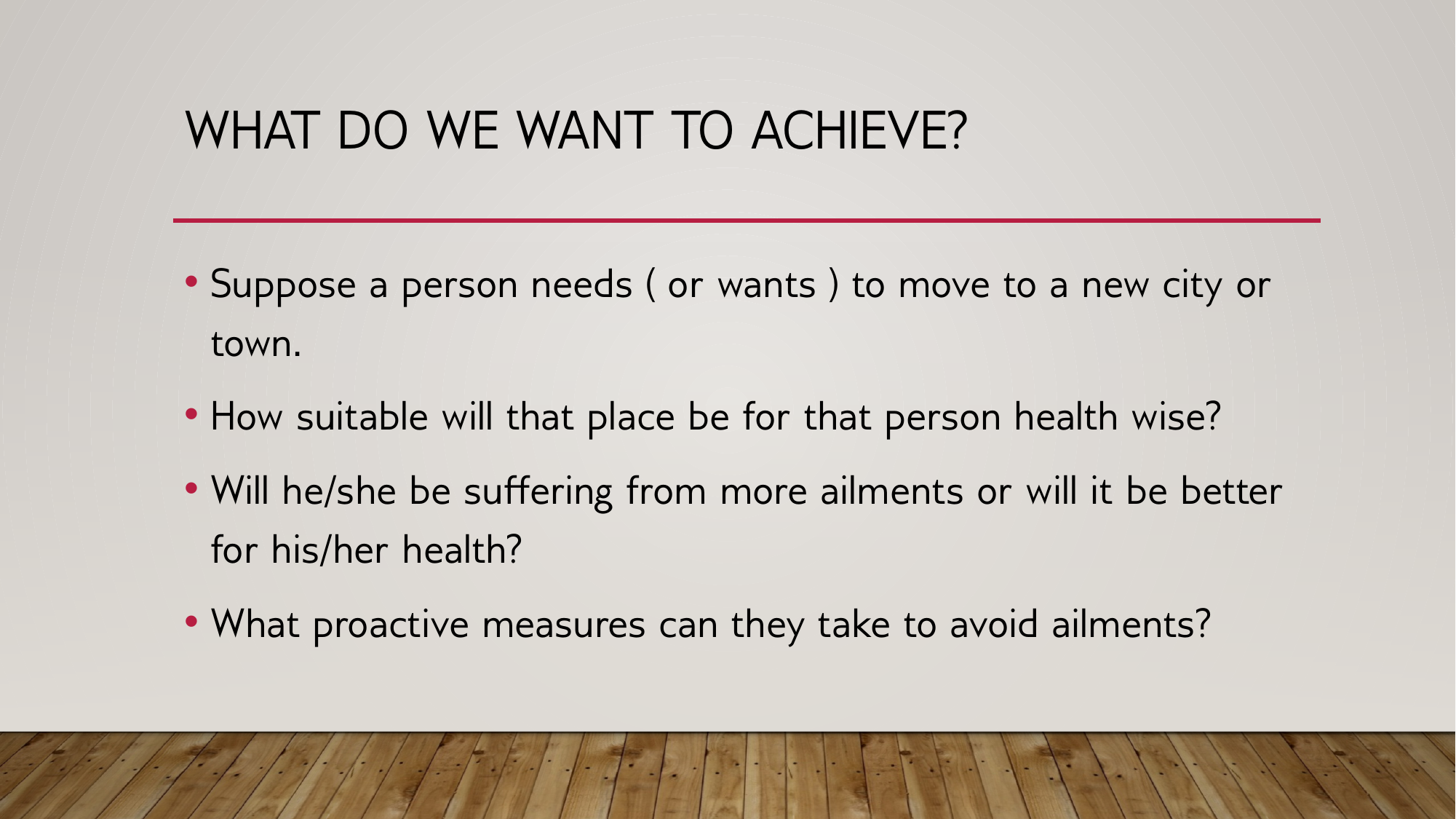

# What do we want to achieve?
Suppose a person needs ( or wants ) to move to a new city or town.
How suitable will that place be for that person health wise?
Will he/she be suffering from more ailments or will it be better for his/her health?
What proactive measures can they take to avoid ailments?